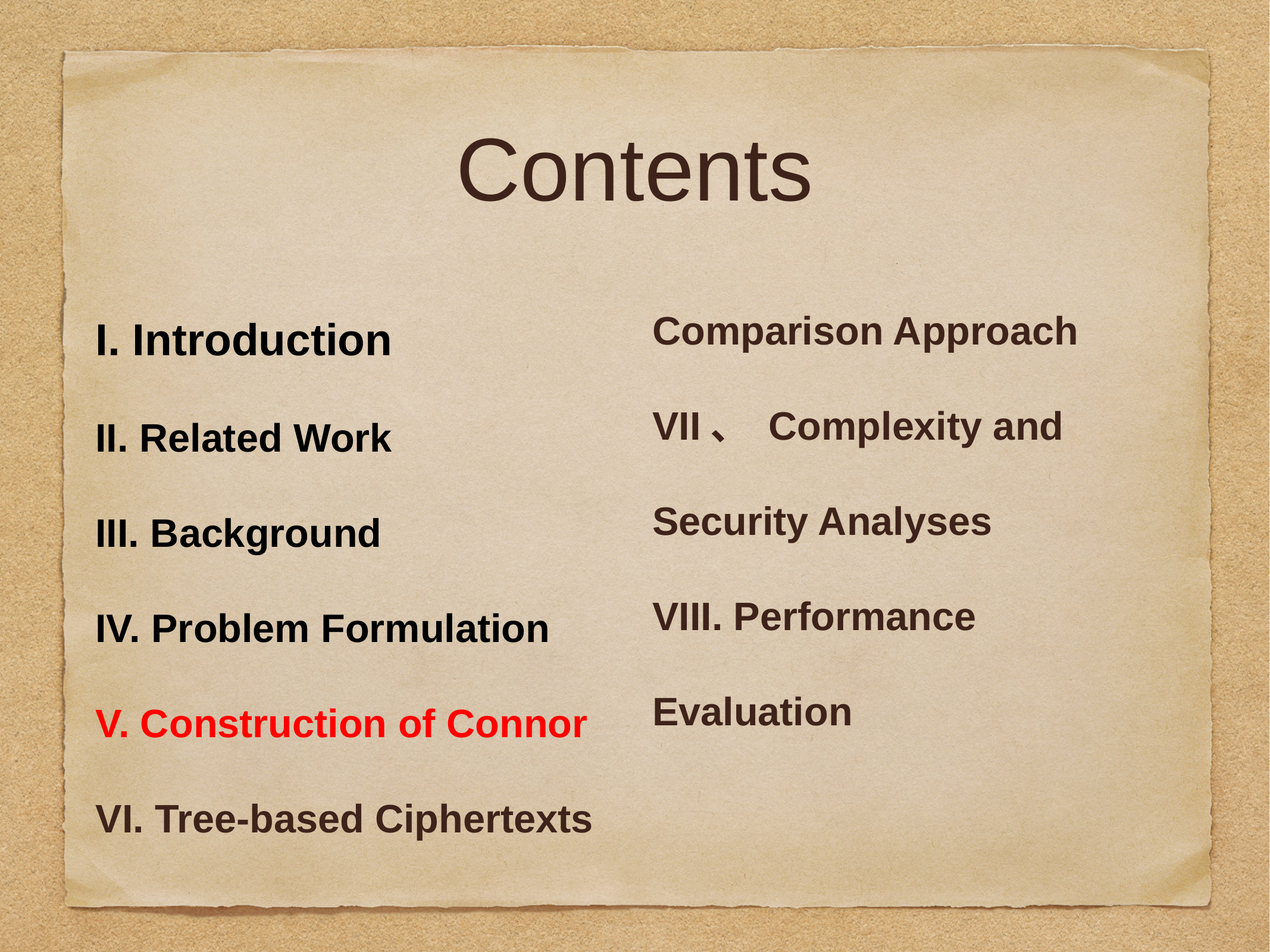

# Contents
I. Introduction
II. Related Work
III. Background
IV. Problem Formulation
V. Construction of Connor
VI. Tree-based Ciphertexts Comparison Approach
VII、 Complexity and Security Analyses
VIII. Performance Evaluation